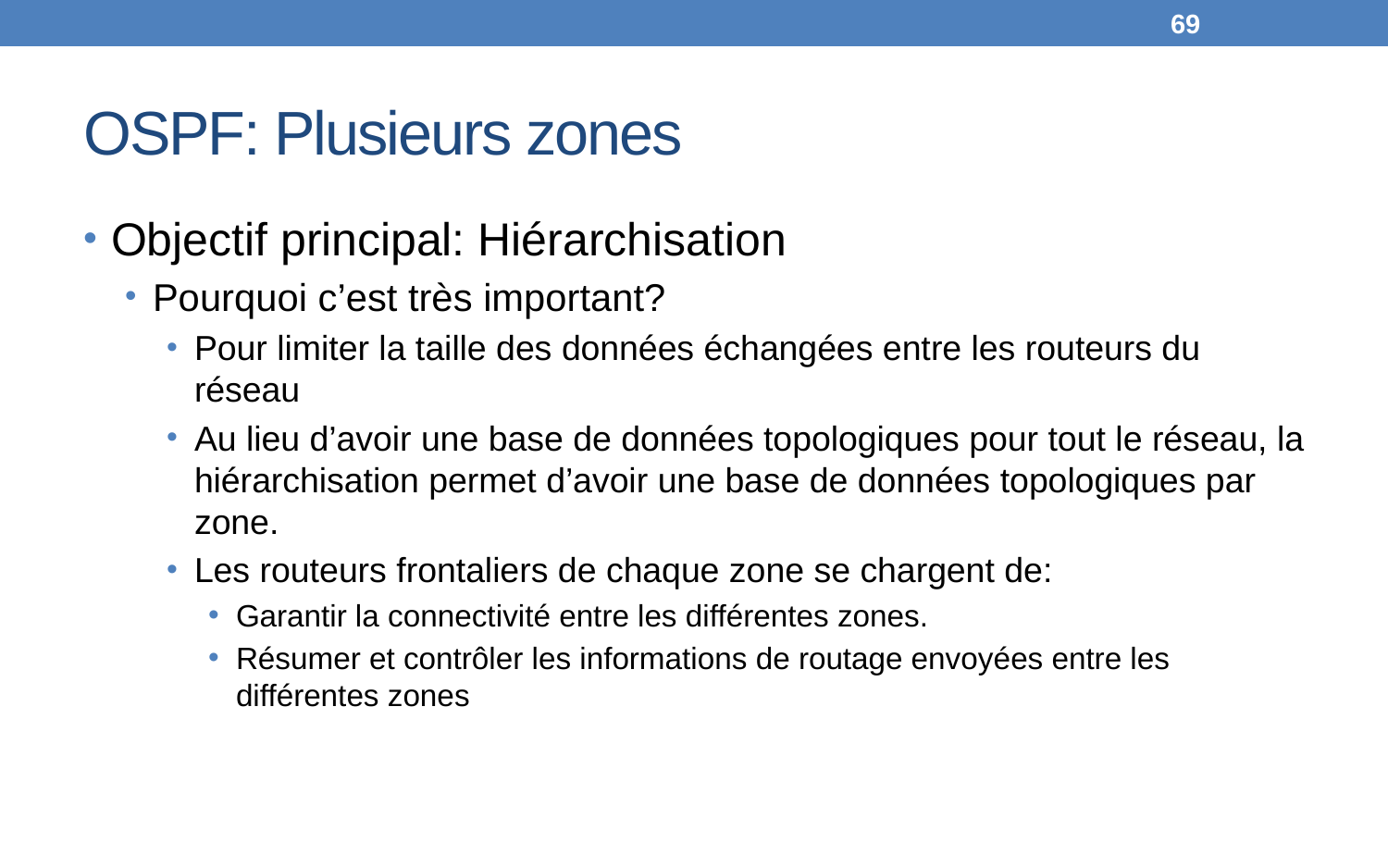

69
# OSPF: Plusieurs zones
Objectif principal: Hiérarchisation
Pourquoi c’est très important?
Pour limiter la taille des données échangées entre les routeurs du réseau
Au lieu d’avoir une base de données topologiques pour tout le réseau, la hiérarchisation permet d’avoir une base de données topologiques par zone.
Les routeurs frontaliers de chaque zone se chargent de:
Garantir la connectivité entre les différentes zones.
Résumer et contrôler les informations de routage envoyées entre les différentes zones